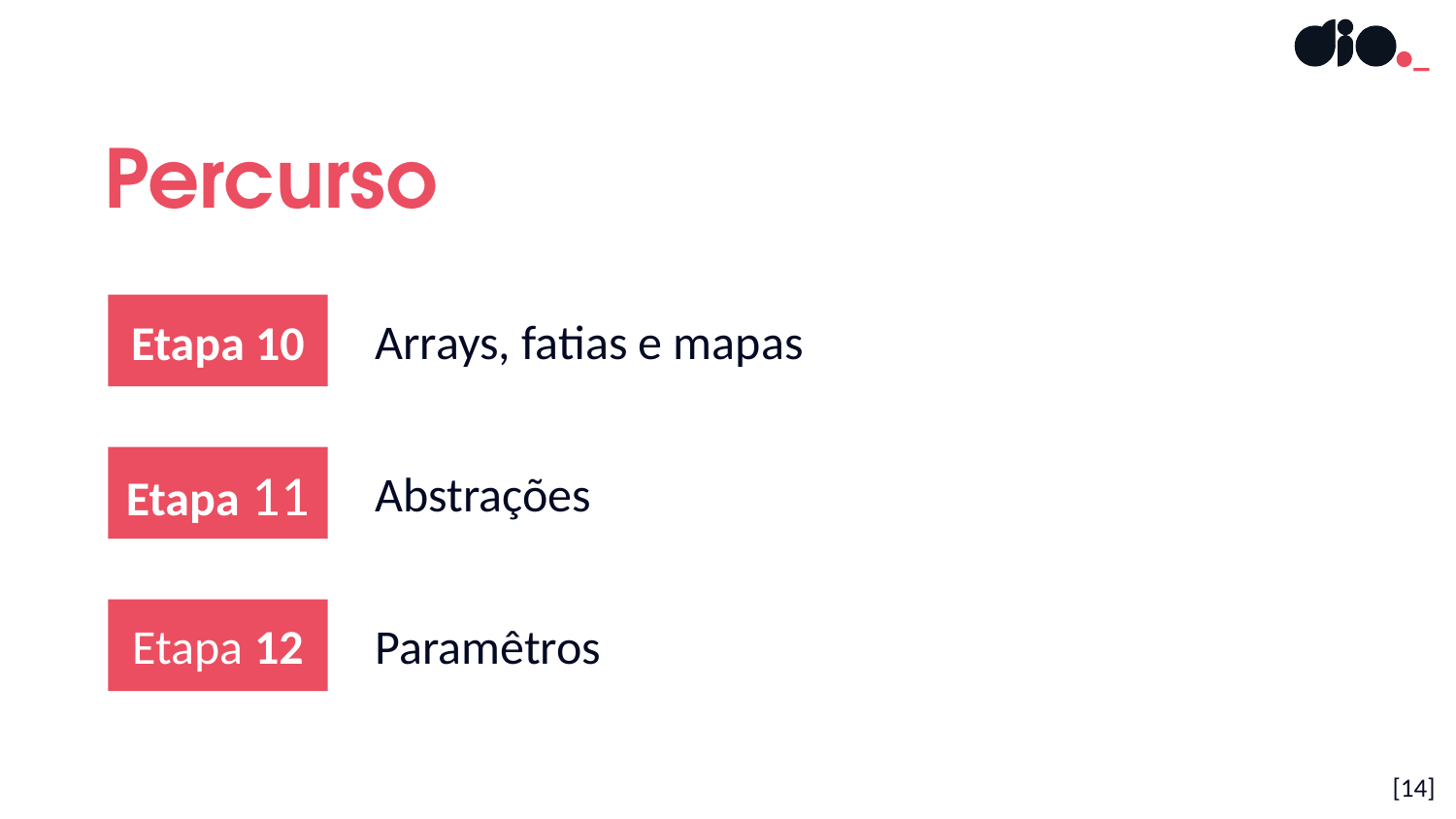

Percurso
Etapa 10
Arrays, fatias e mapas
Etapa 11
Abstrações
Etapa 12
Paramêtros
[14]